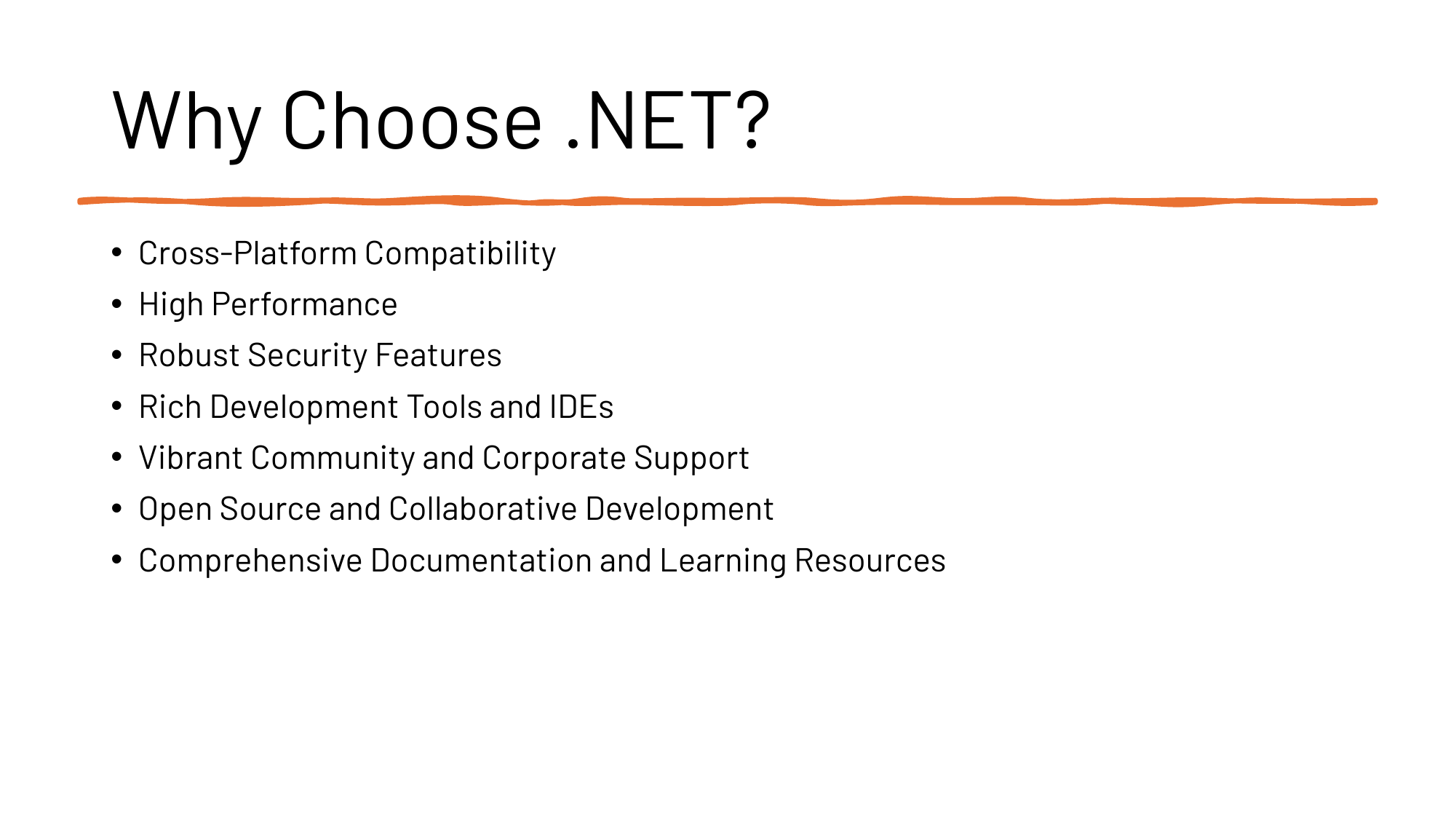

# Why Choose .NET?

Cross-Platform Compatibility
High Performance
Robust Security Features
Rich Development Tools and IDEs
Vibrant Community and Corporate Support
Open Source and Collaborative Development
Comprehensive Documentation and Learning Resources